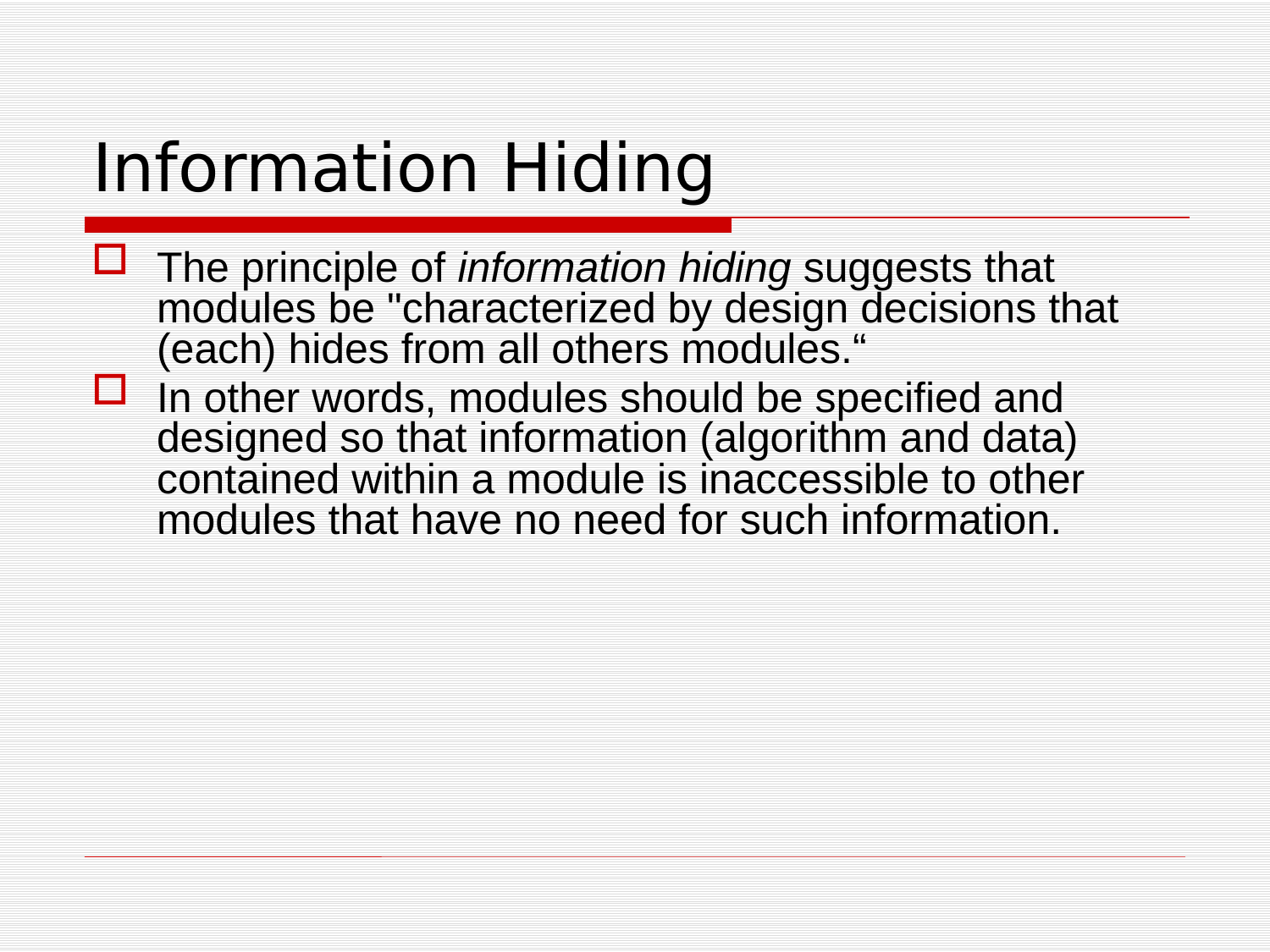

# Information Hiding
The principle of information hiding suggests that modules be "characterized by design decisions that (each) hides from all others modules.“
In other words, modules should be specified and designed so that information (algorithm and data) contained within a module is inaccessible to other modules that have no need for such information.